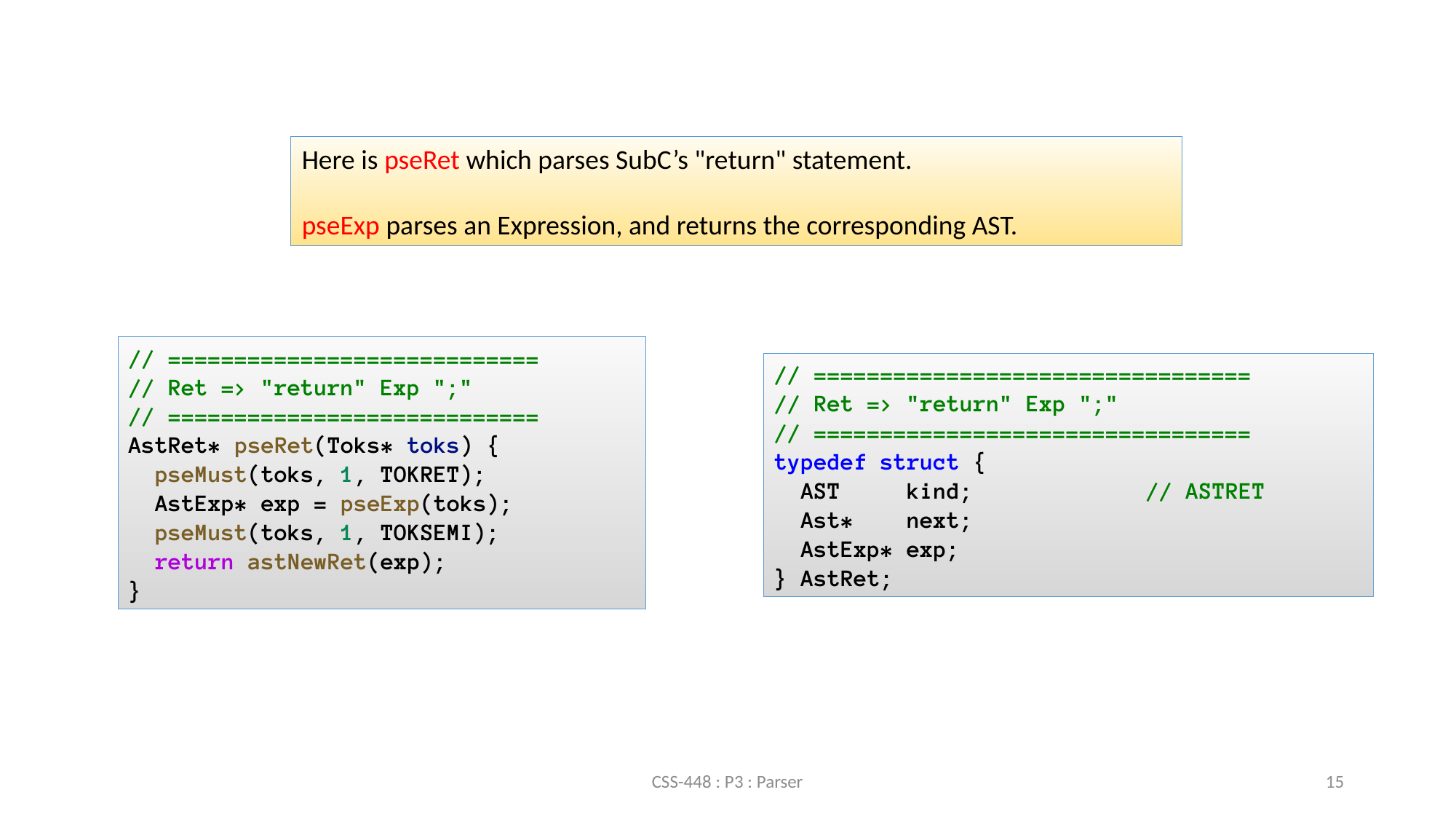

Here is pseRet which parses SubC’s "return" statement.

pseExp parses an Expression, and returns the corresponding AST.
// ============================
// Ret => "return" Exp ";"
// ============================
AstRet* pseRet(Toks* toks) {
  pseMust(toks, 1, TOKRET);
  AstExp* exp = pseExp(toks);
  pseMust(toks, 1, TOKSEMI);
  return astNewRet(exp);
}
// =================================
// Ret => "return" Exp ";"
// =================================
typedef struct {
  AST     kind;             // ASTRET
  Ast*    next;
  AstExp* exp;
} AstRet;
CSS-448 : P3 : Parser
15